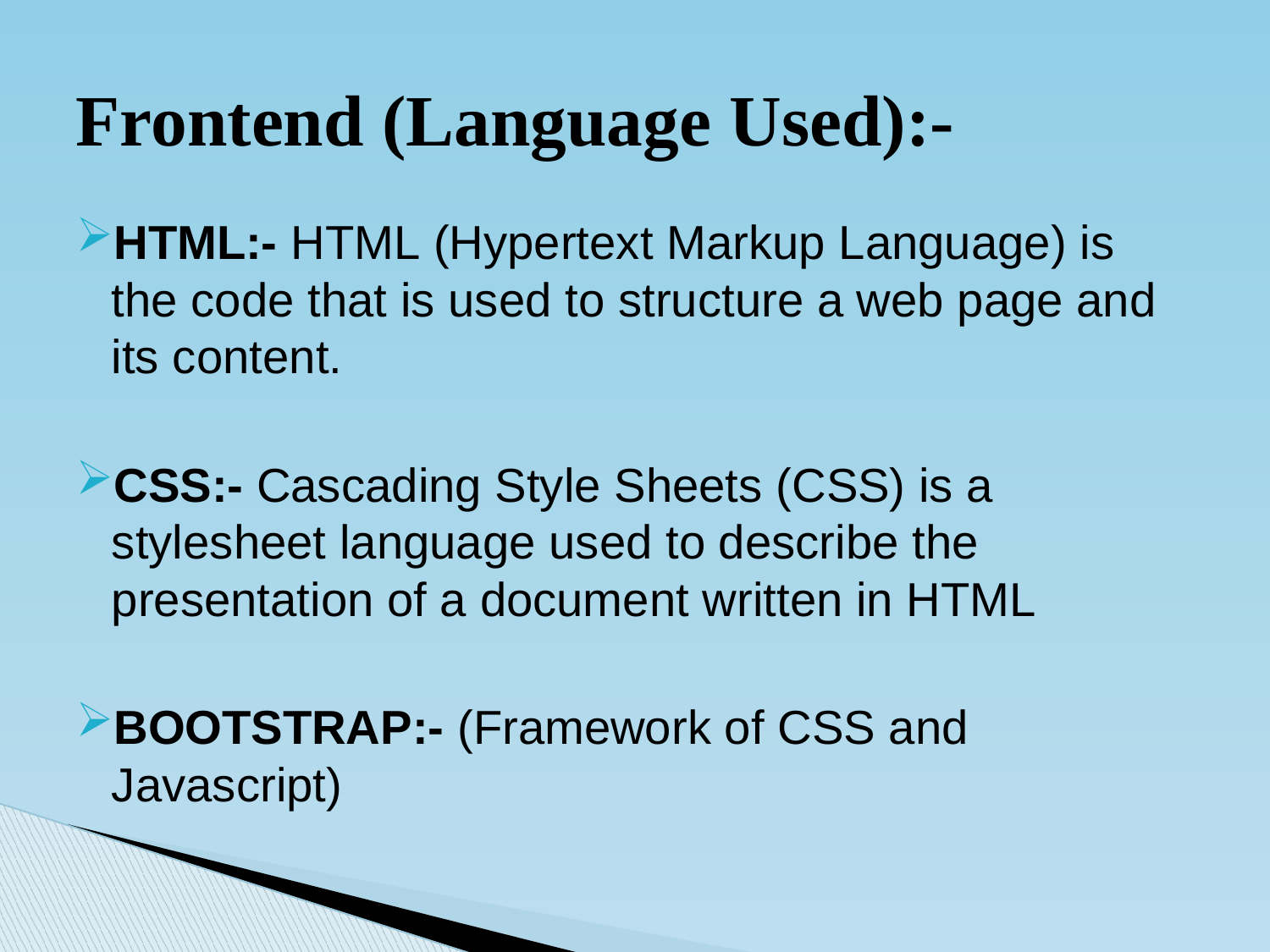

# Frontend (Language Used):-
HTML:- HTML (Hypertext Markup Language) is the code that is used to structure a web page and its content.

CSS:- Cascading Style Sheets (CSS) is a stylesheet language used to describe the presentation of a document written in HTML

BOOTSTRAP:- (Framework of CSS and Javascript)